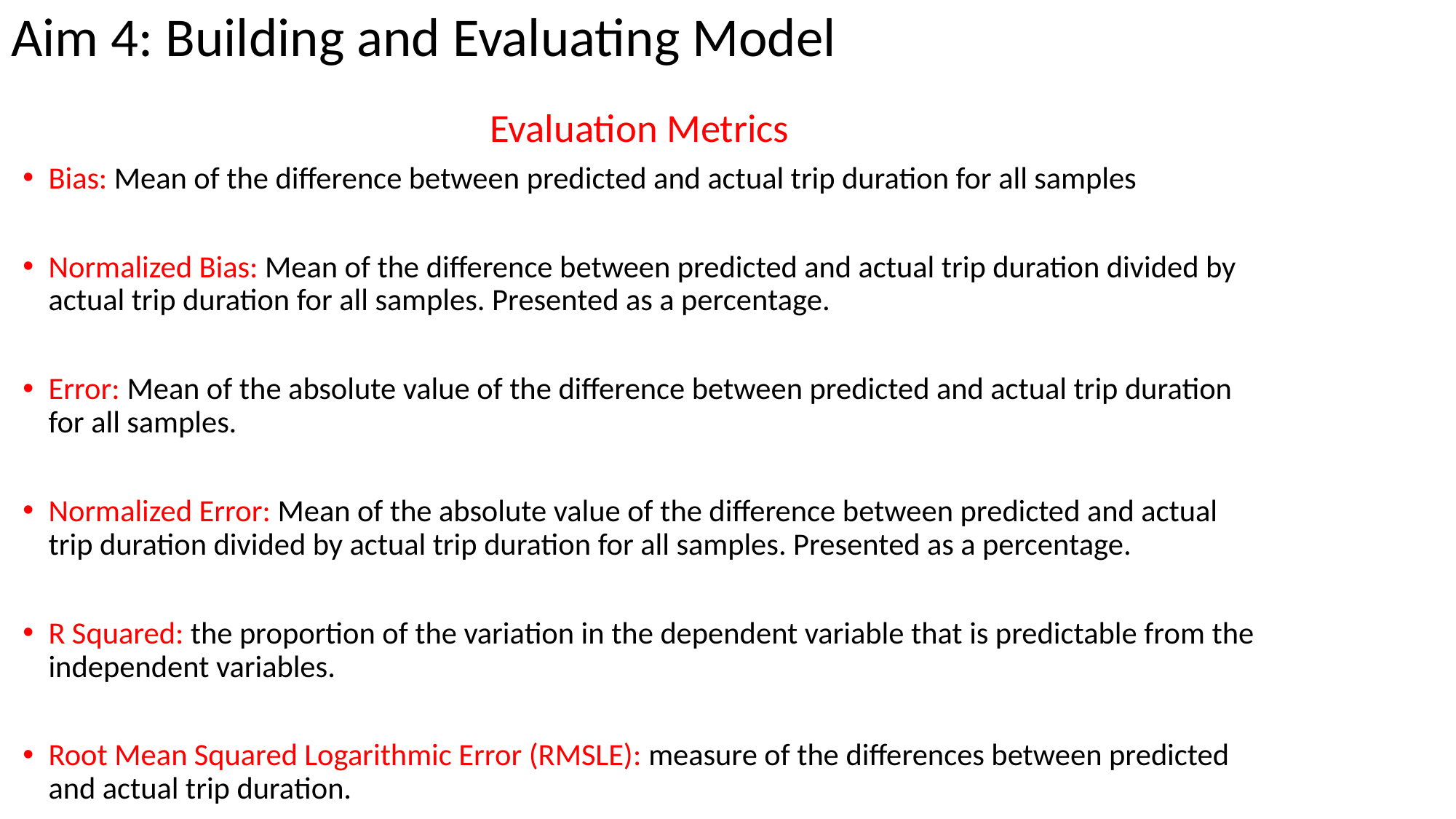

# Aim 4: Building and Evaluating Model
Evaluation Metrics
Bias: Mean of the difference between predicted and actual trip duration for all samples

Normalized Bias: Mean of the difference between predicted and actual trip duration divided by actual trip duration for all samples. Presented as a percentage.

Error: Mean of the absolute value of the difference between predicted and actual trip duration for all samples.

Normalized Error: Mean of the absolute value of the difference between predicted and actual trip duration divided by actual trip duration for all samples. Presented as a percentage.

R Squared: the proportion of the variation in the dependent variable that is predictable from the independent variables.

Root Mean Squared Logarithmic Error (RMSLE): measure of the differences between predicted and actual trip duration.